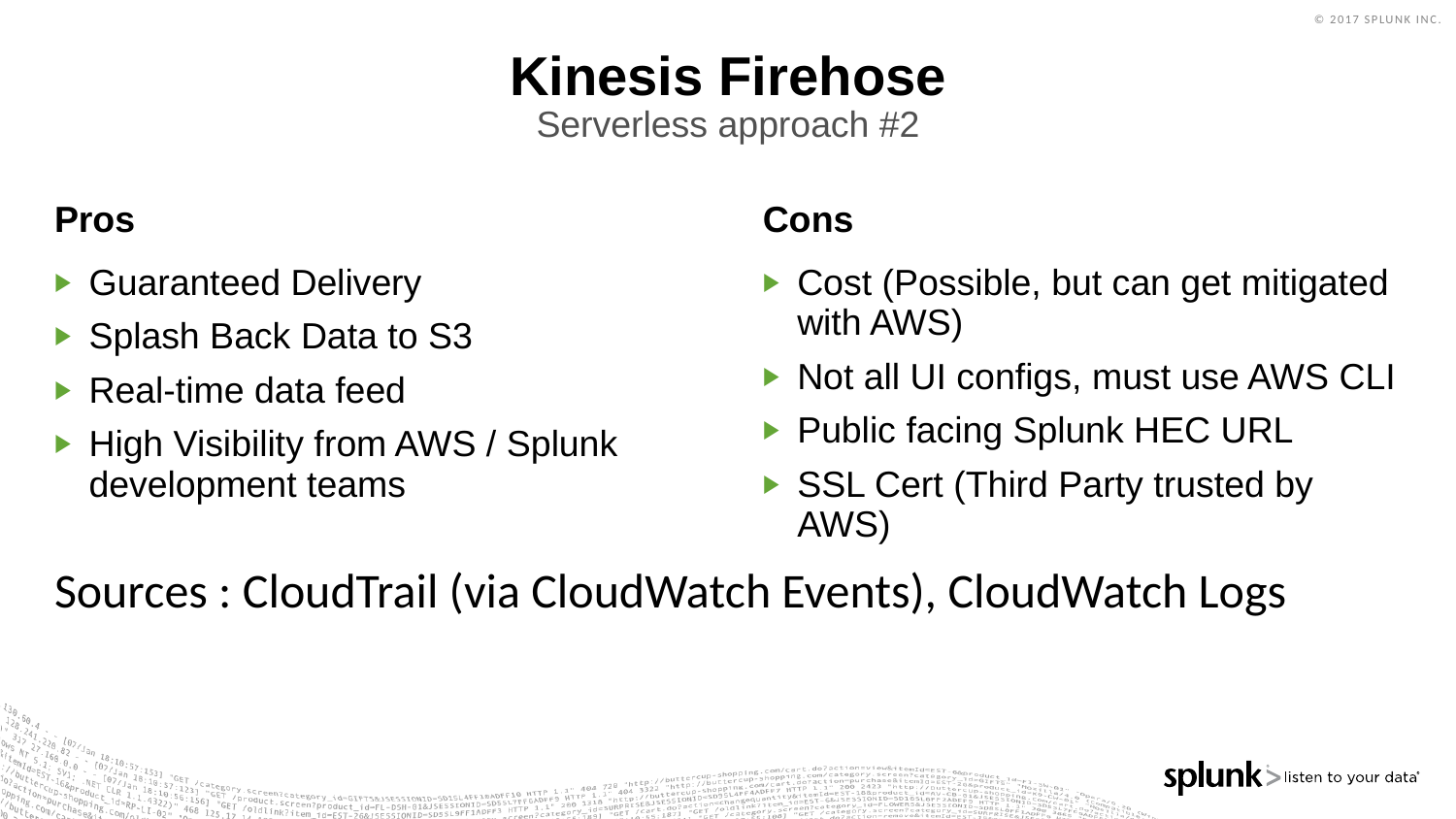

# Kinesis Firehose
Serverless approach #2
Pros
Cons
Guaranteed Delivery
Splash Back Data to S3
Real-time data feed
High Visibility from AWS / Splunk development teams

Cost (Possible, but can get mitigated with AWS)
Not all UI configs, must use AWS CLI
Public facing Splunk HEC URL
SSL Cert (Third Party trusted by AWS)

Sources : CloudTrail (via CloudWatch Events), CloudWatch Logs